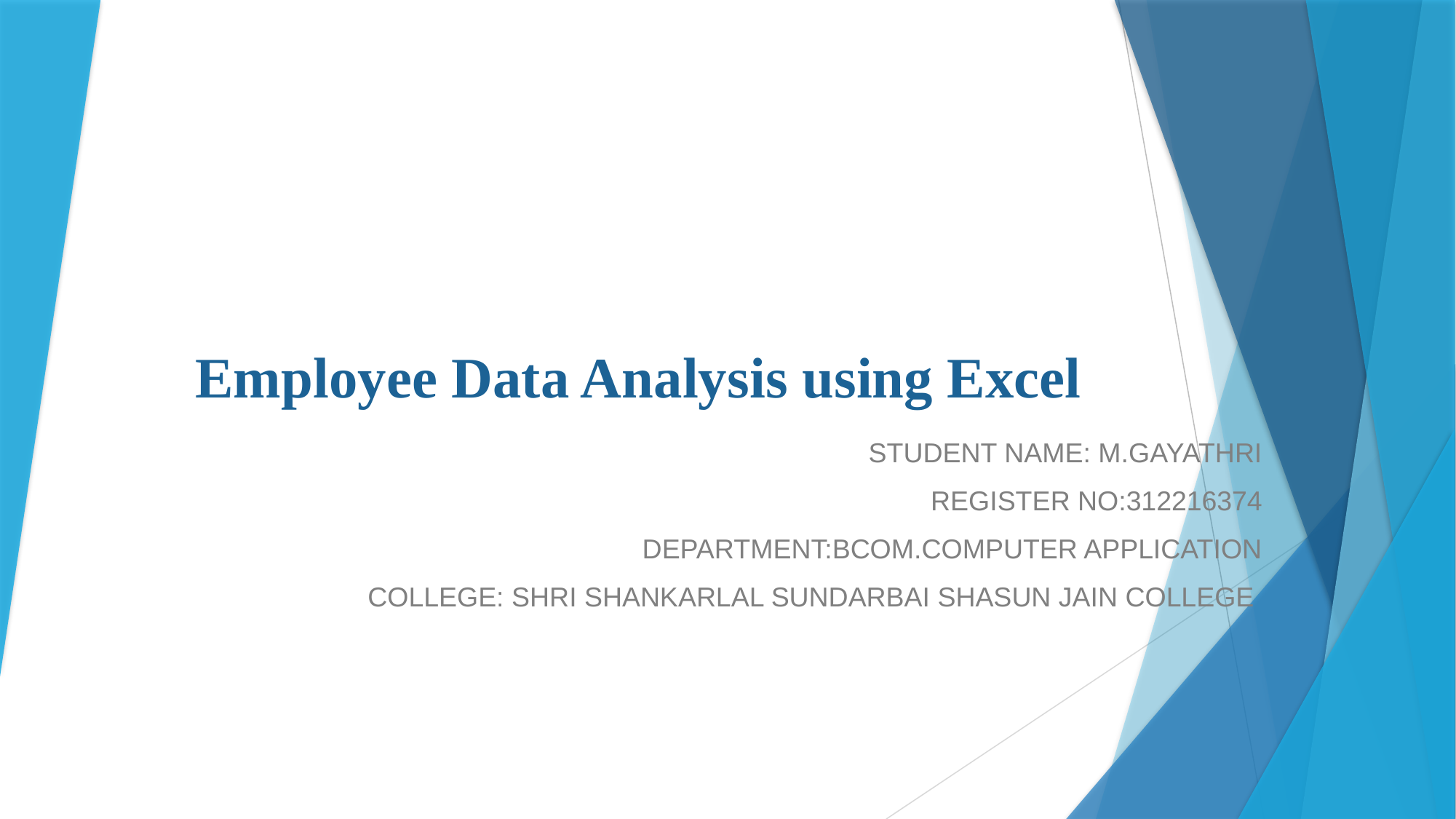

# Employee Data Analysis using Excel
STUDENT NAME: M.GAYATHRI
REGISTER NO:312216374
DEPARTMENT:BCOM.COMPUTER APPLICATION
COLLEGE: SHRI SHANKARLAL SUNDARBAI SHASUN JAIN COLLEGE